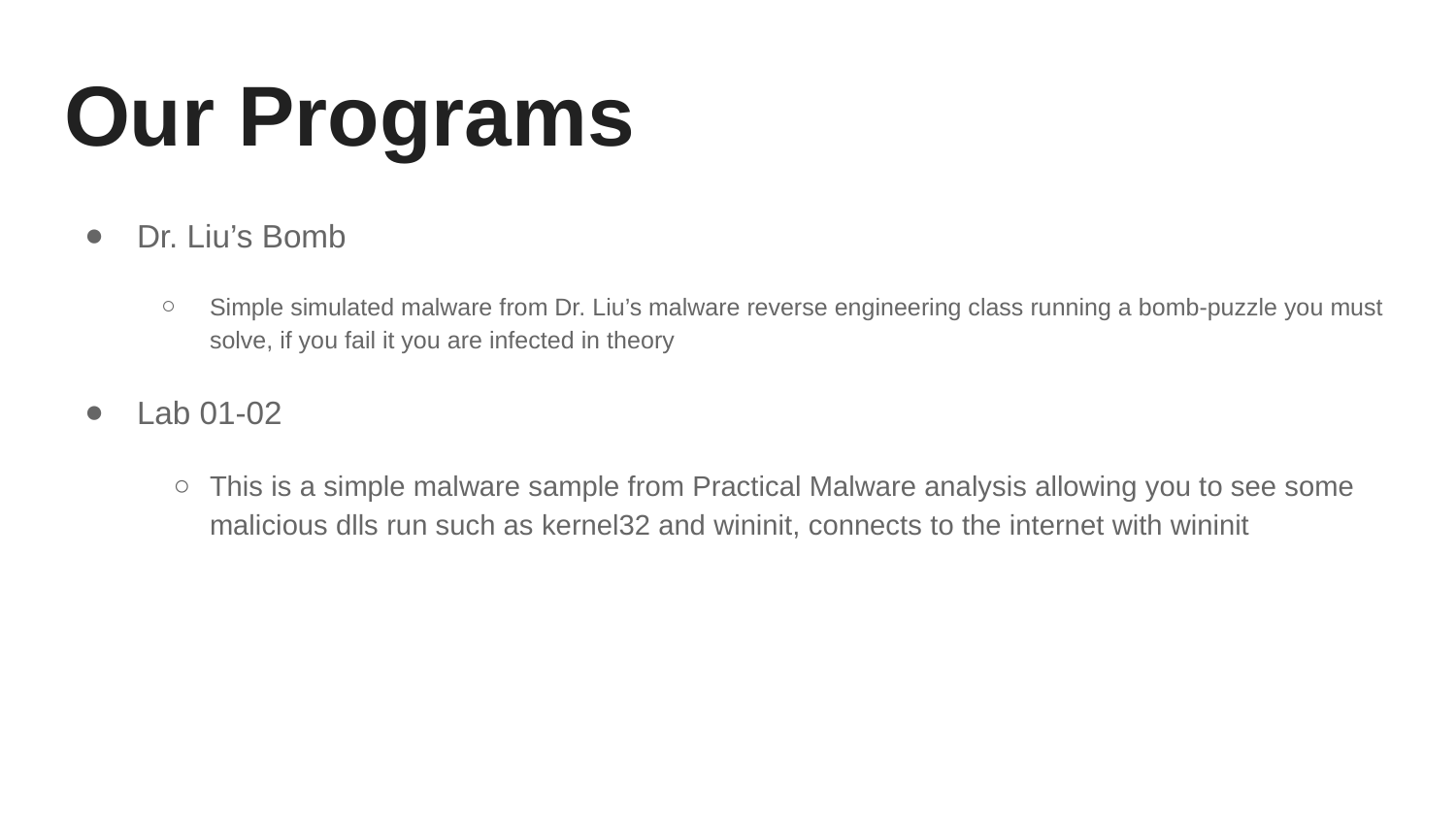

# Our Programs
Dr. Liu’s Bomb
Simple simulated malware from Dr. Liu’s malware reverse engineering class running a bomb-puzzle you must solve, if you fail it you are infected in theory
Lab 01-02
This is a simple malware sample from Practical Malware analysis allowing you to see some malicious dlls run such as kernel32 and wininit, connects to the internet with wininit